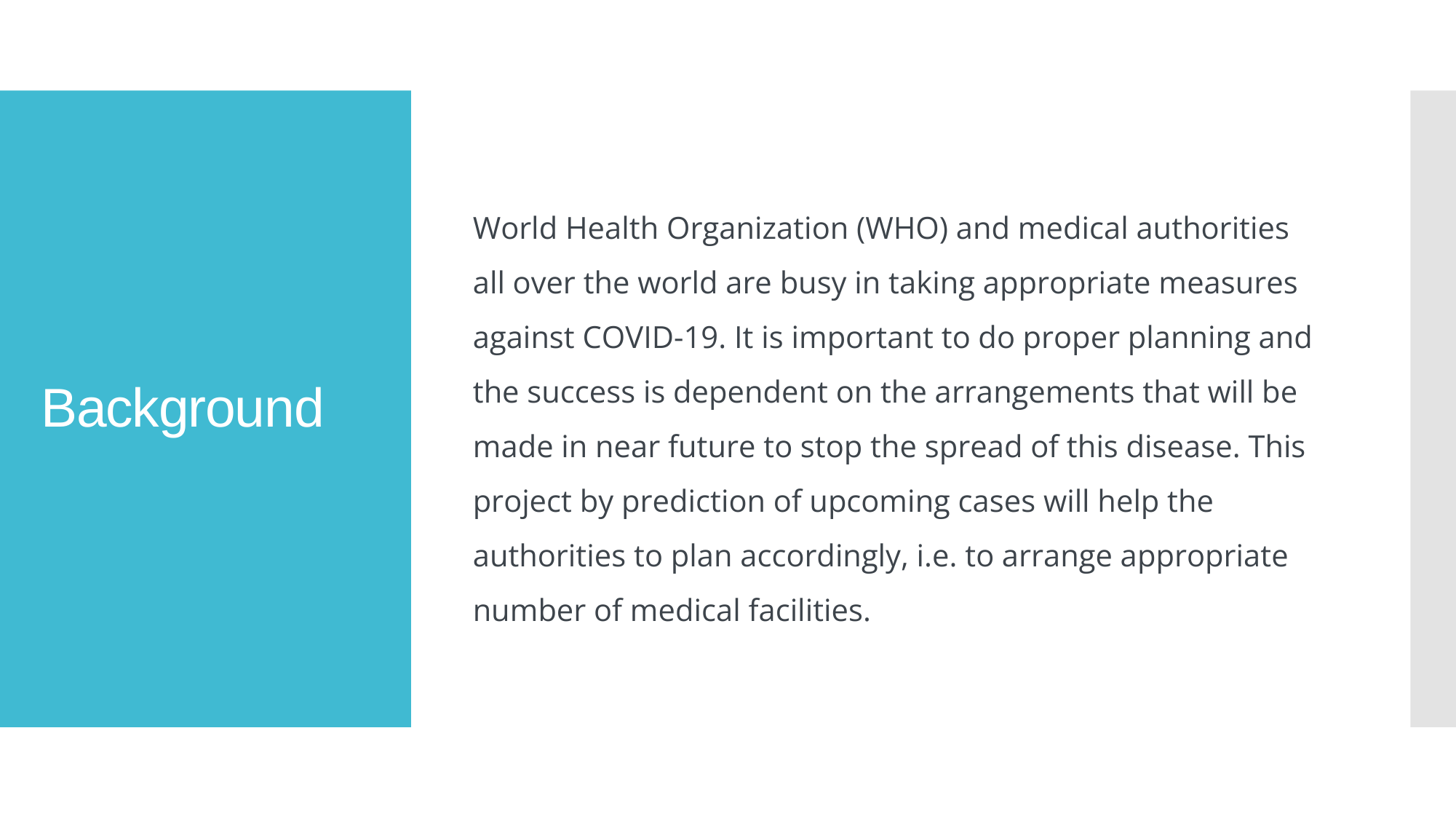

World Health Organization (WHO) and medical authorities all over the world are busy in taking appropriate measures against COVID-19. It is important to do proper planning and the success is dependent on the arrangements that will be made in near future to stop the spread of this disease. This project by prediction of upcoming cases will help the authorities to plan accordingly, i.e. to arrange appropriate number of medical facilities.
# Background